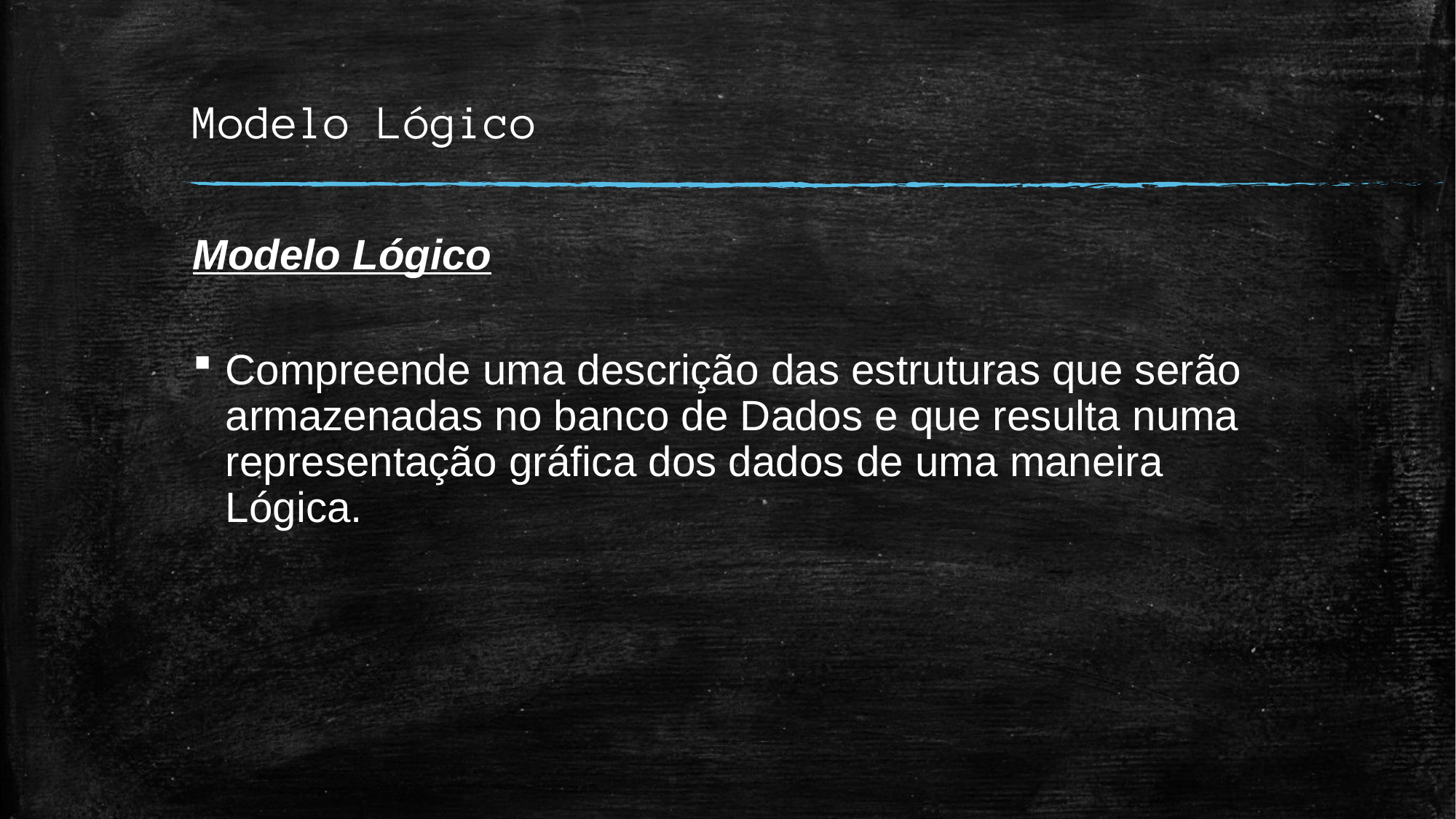

# Modelo Lógico
Modelo Lógico

Compreende uma descrição das estruturas que serão armazenadas no banco de Dados e que resulta numa representação gráfica dos dados de uma maneira Lógica.